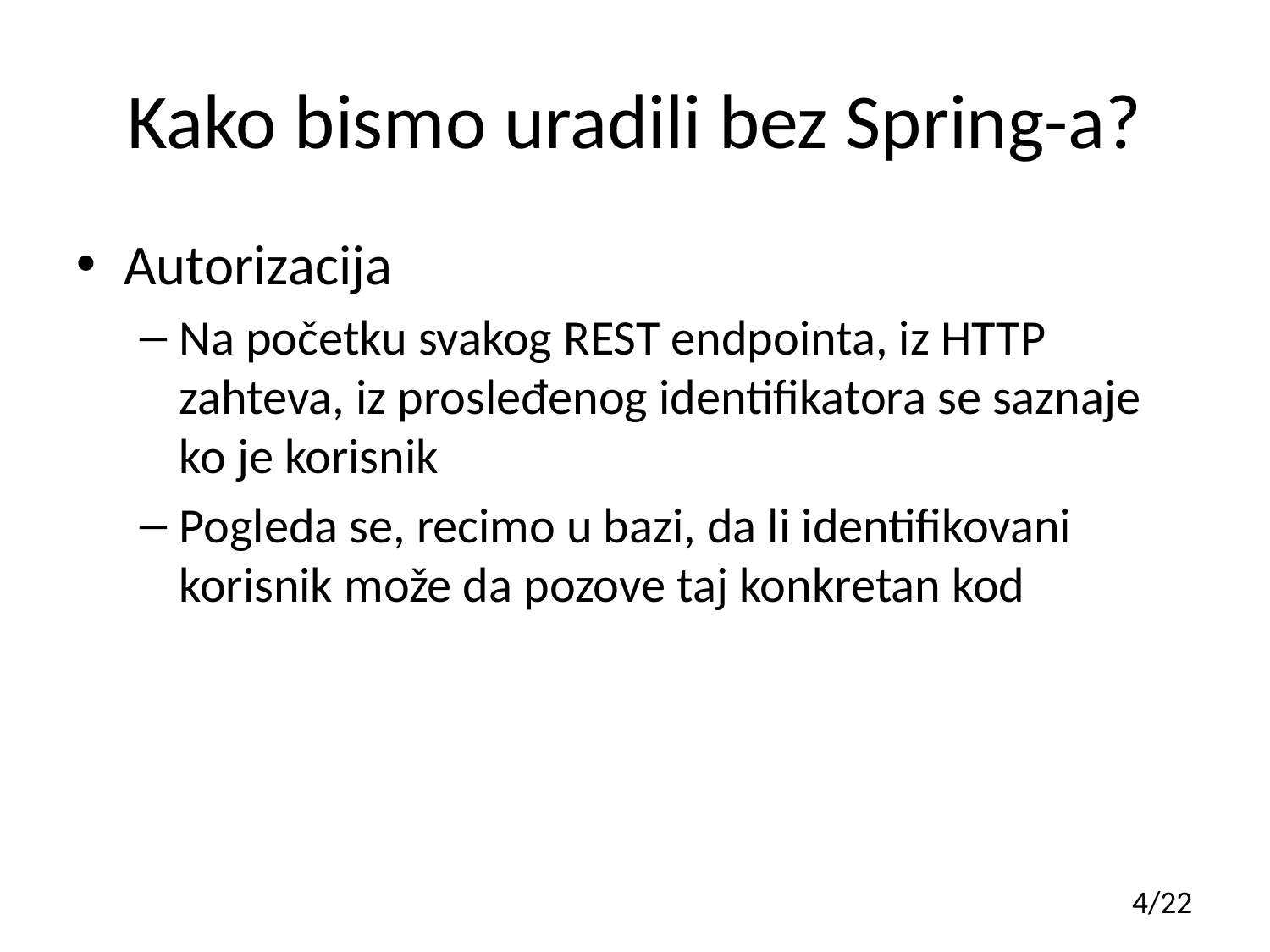

# Kako bismo uradili bez Spring-a?
Autorizacija
Na početku svakog REST endpointa, iz HTTP zahteva, iz prosleđenog identifikatora se saznaje ko je korisnik
Pogleda se, recimo u bazi, da li identifikovani korisnik može da pozove taj konkretan kod